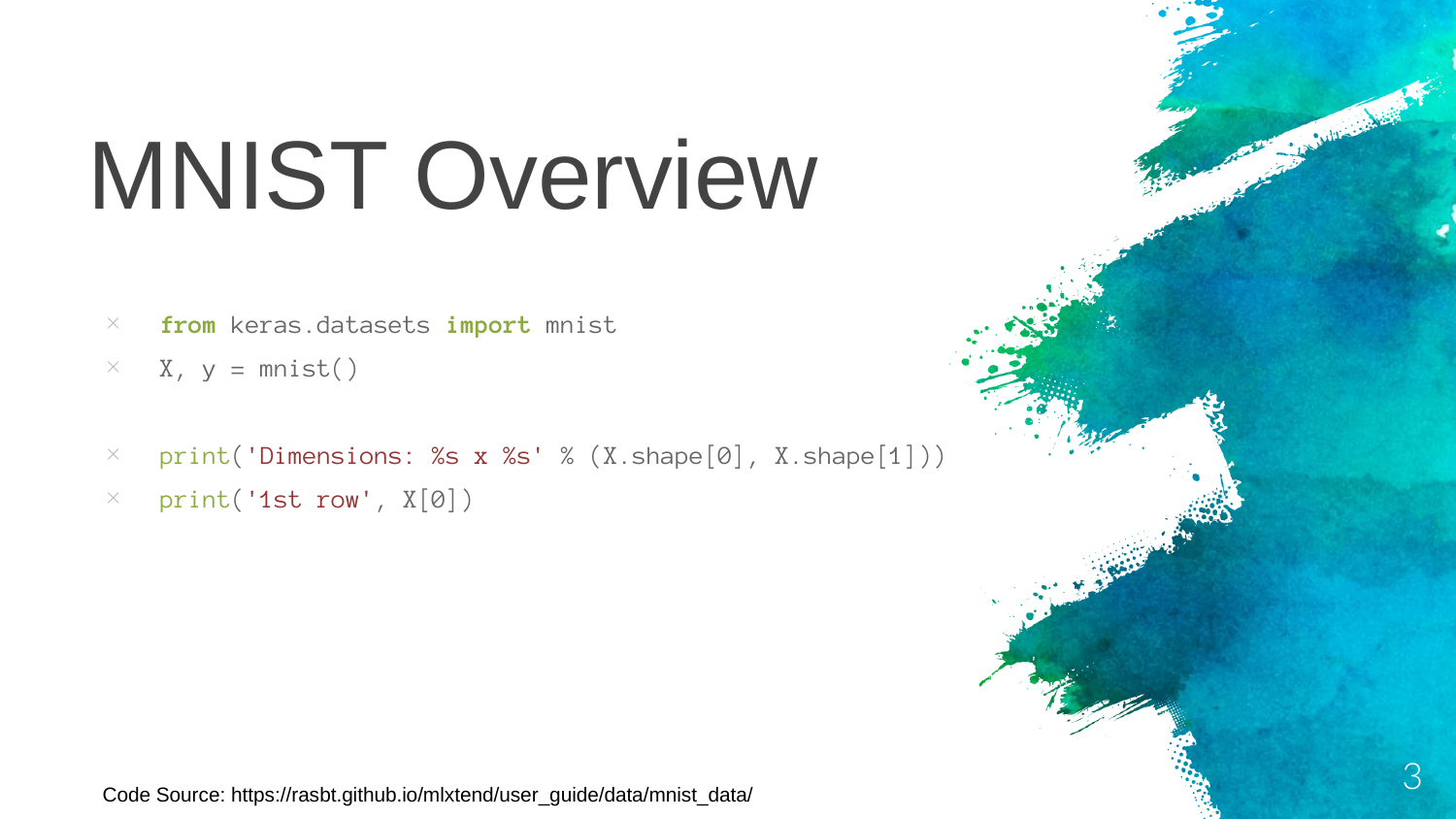

# MNIST Overview
from keras.datasets import mnist
X, y = mnist()

print('Dimensions: %s x %s' % (X.shape[0], X.shape[1]))
print('1st row', X[0])
3
Code Source: https://rasbt.github.io/mlxtend/user_guide/data/mnist_data/